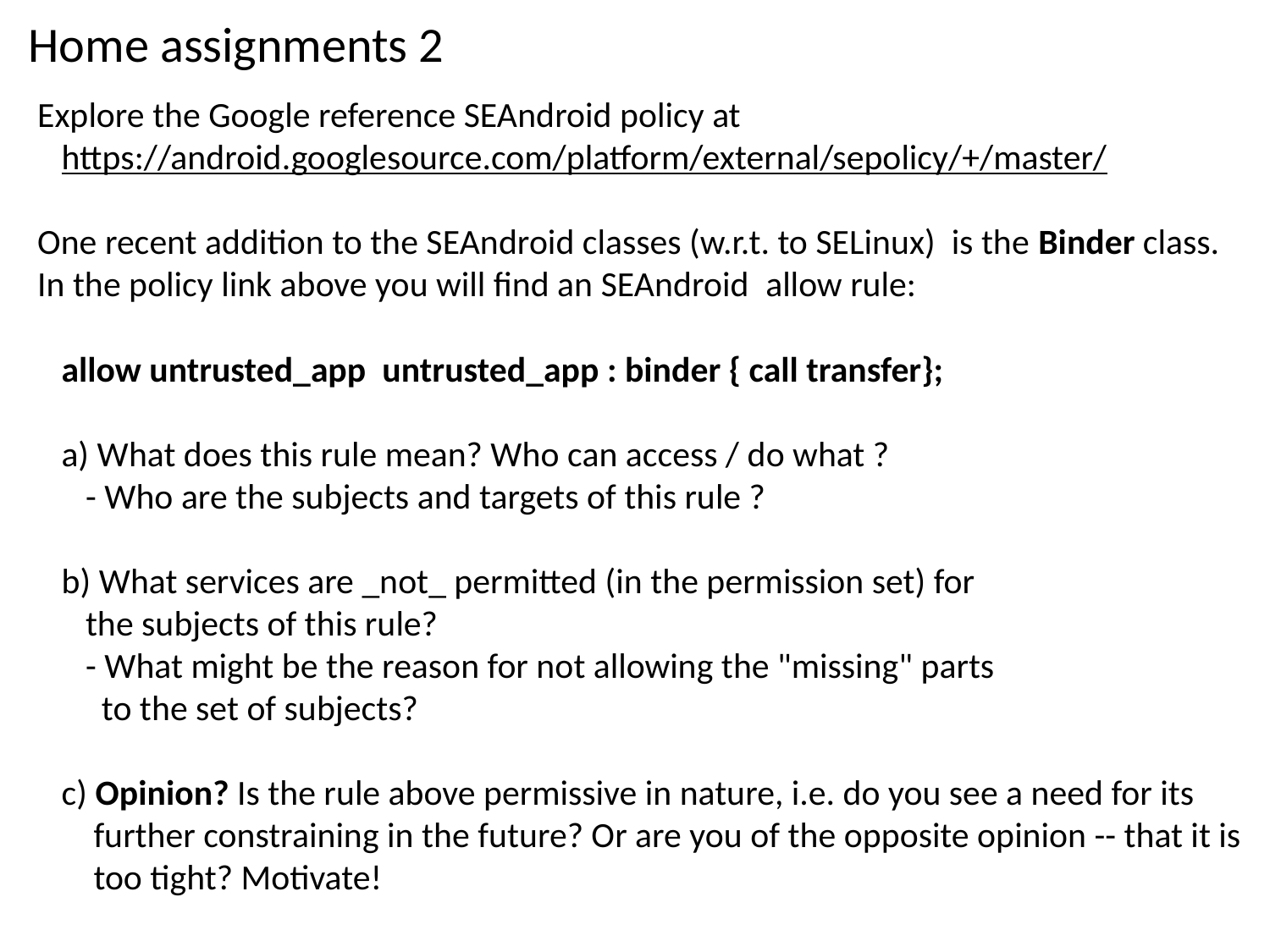

# Home assignments 2
Explore the Google reference SEAndroid policy at
   https://android.googlesource.com/platform/external/sepolicy/+/master/
One recent addition to the SEAndroid classes (w.r.t. to SELinux)  is the Binder class. In the policy link above you will find an SEAndroid  allow rule:
   allow untrusted_app  untrusted_app : binder { call transfer};
   a) What does this rule mean? Who can access / do what ?
      - Who are the subjects and targets of this rule ?
   b) What services are _not_ permitted (in the permission set) for
      the subjects of this rule?
      - What might be the reason for not allowing the "missing" parts
        to the set of subjects?
   c) Opinion? Is the rule above permissive in nature, i.e. do you see a need for its
       further constraining in the future? Or are you of the opposite opinion -- that it is
       too tight? Motivate!